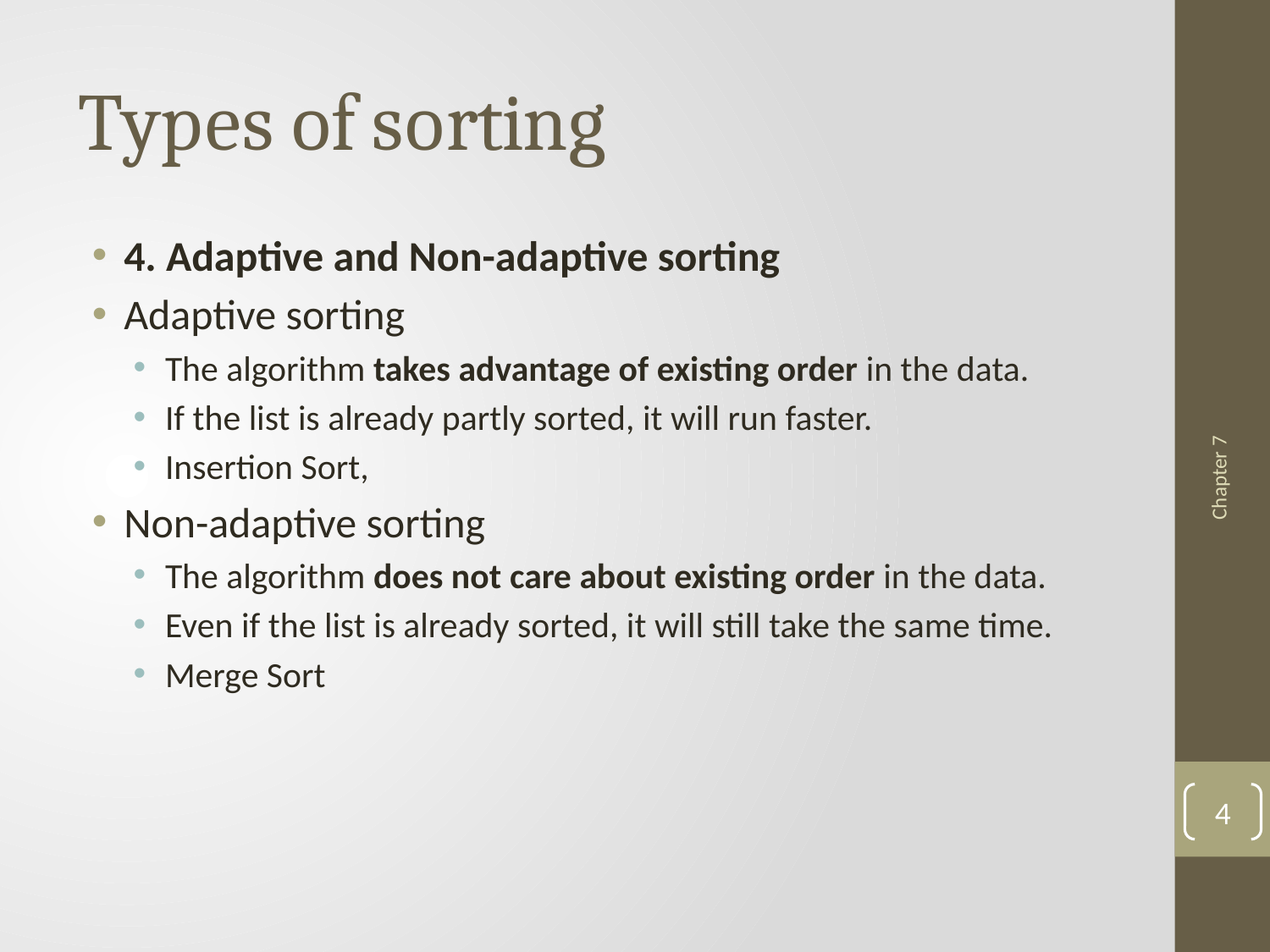

# Types of sorting
4. Adaptive and Non-adaptive sorting
Adaptive sorting
The algorithm takes advantage of existing order in the data.
If the list is already partly sorted, it will run faster.
Insertion Sort,
Non-adaptive sorting
The algorithm does not care about existing order in the data.
Even if the list is already sorted, it will still take the same time.
Merge Sort

Chapter 7
4